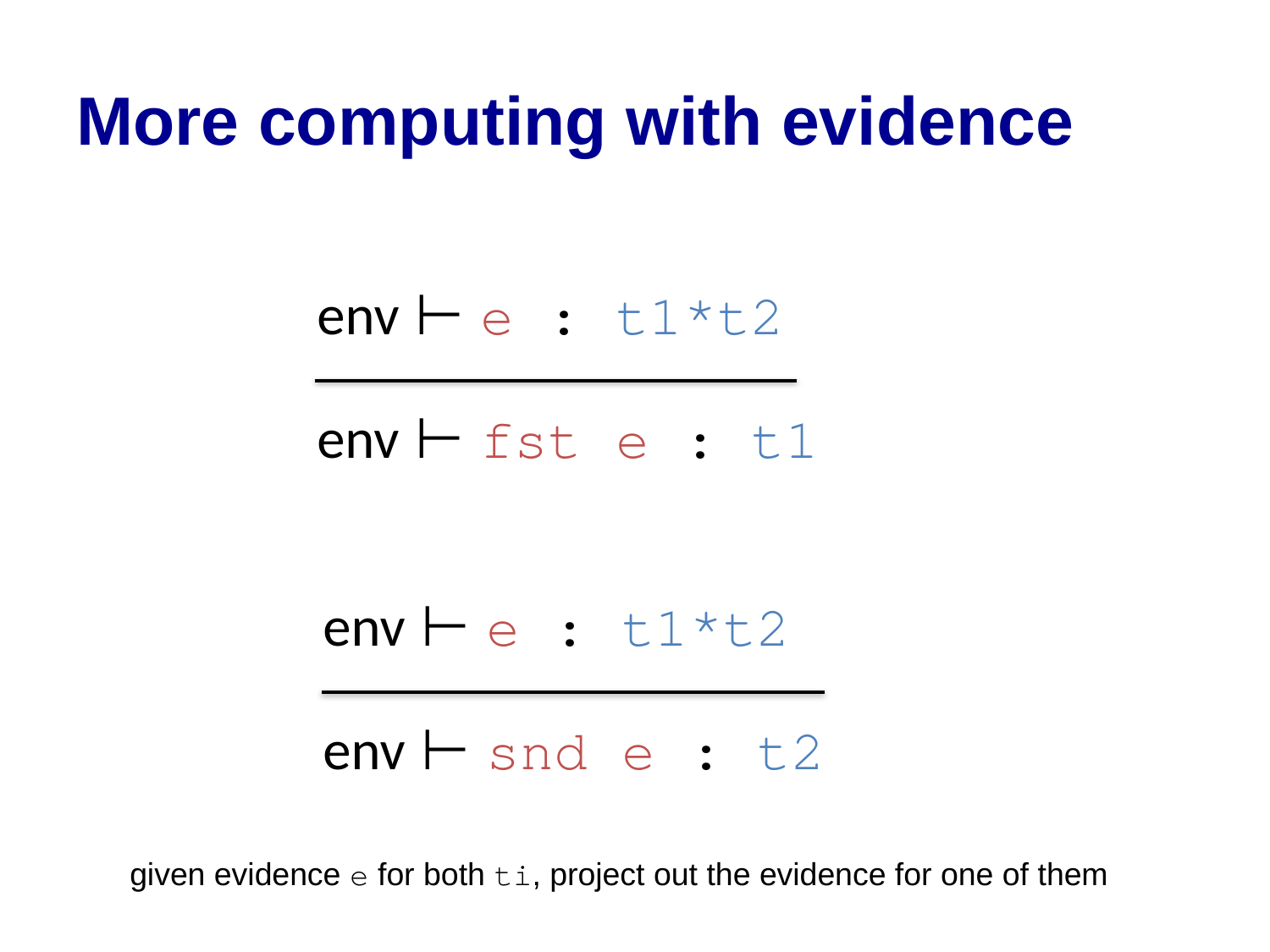

# More computing with evidence
env ⊢ e : t1*t2
env ⊢ fst e : t1
env ⊢ e : t1*t2
env ⊢ snd e : t2
given evidence e for both ti, project out the evidence for one of them